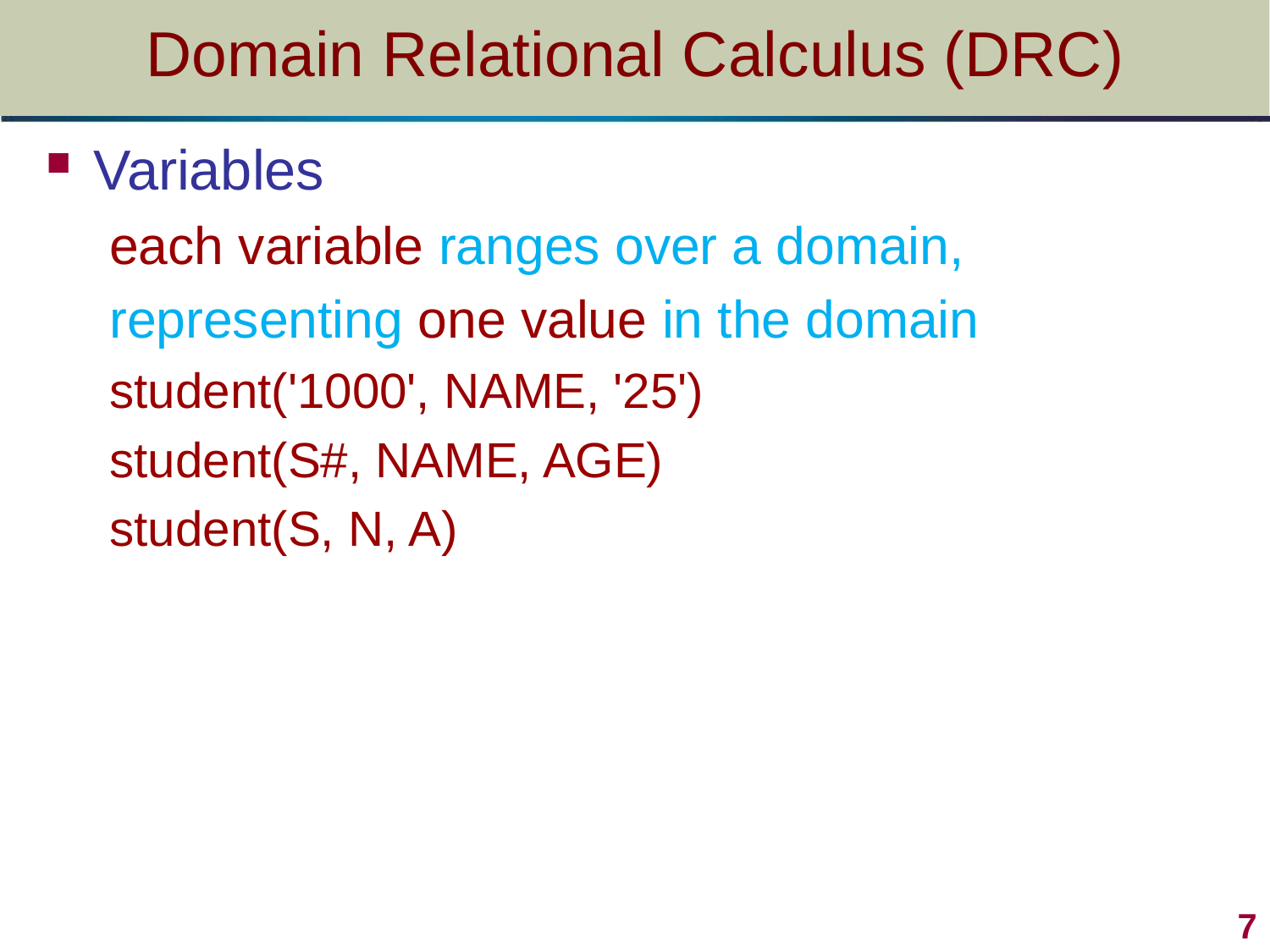

# Domain Relational Calculus (DRC)
Variables
each variable ranges over a domain,
representing one value in the domain
student('1000', NAME, '25')
student(S#, NAME, AGE)
student(S, N, A)

7